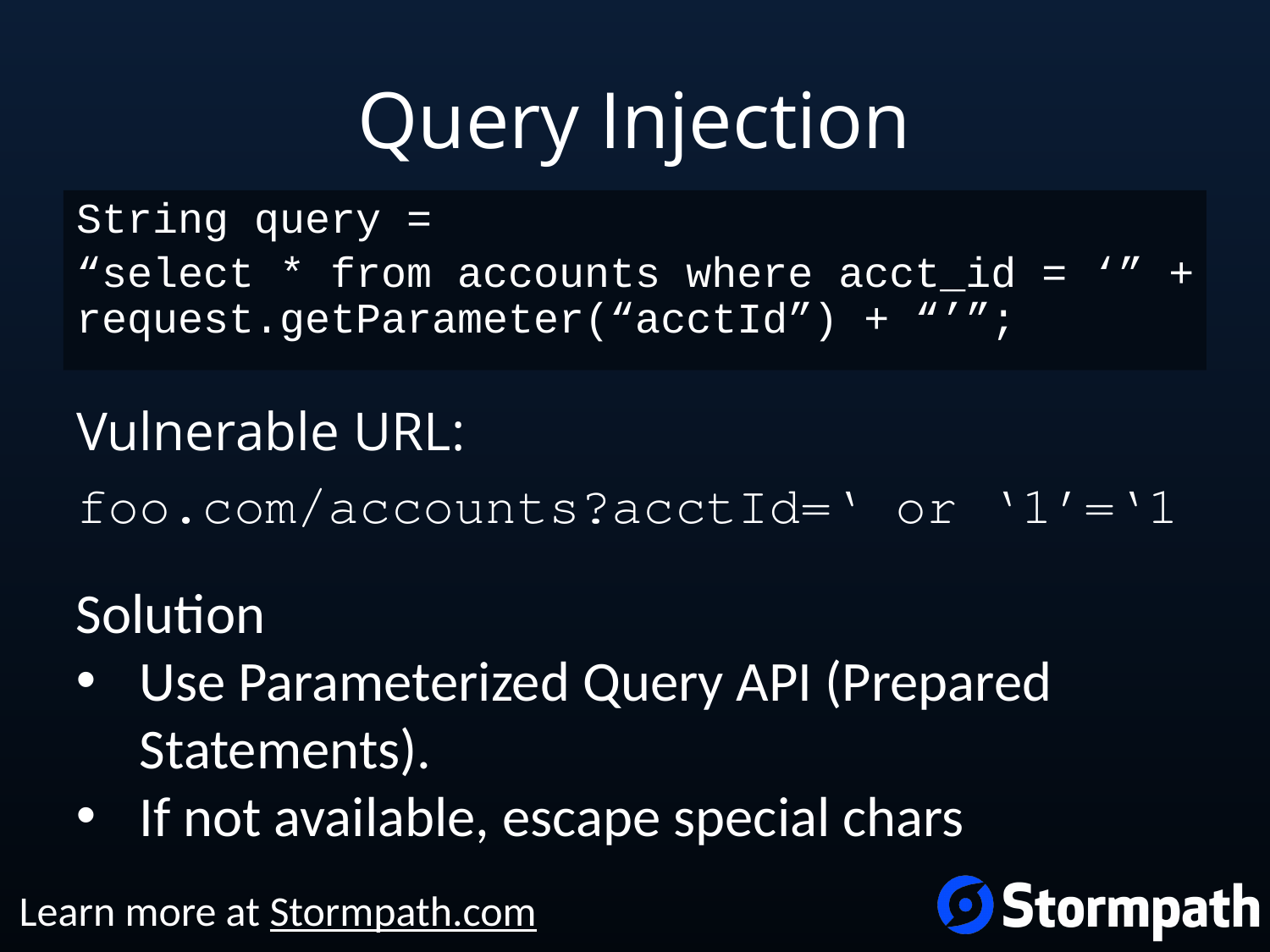

# Query Injection
String query =
“select * from accounts where acct_id = ‘” + request.getParameter(“acctId”) + “’”;
Vulnerable URL:
foo.com/accounts?acctId=‘ or ‘1’=‘1
Solution
Use Parameterized Query API (Prepared Statements).
If not available, escape special chars

Learn more at Stormpath.com